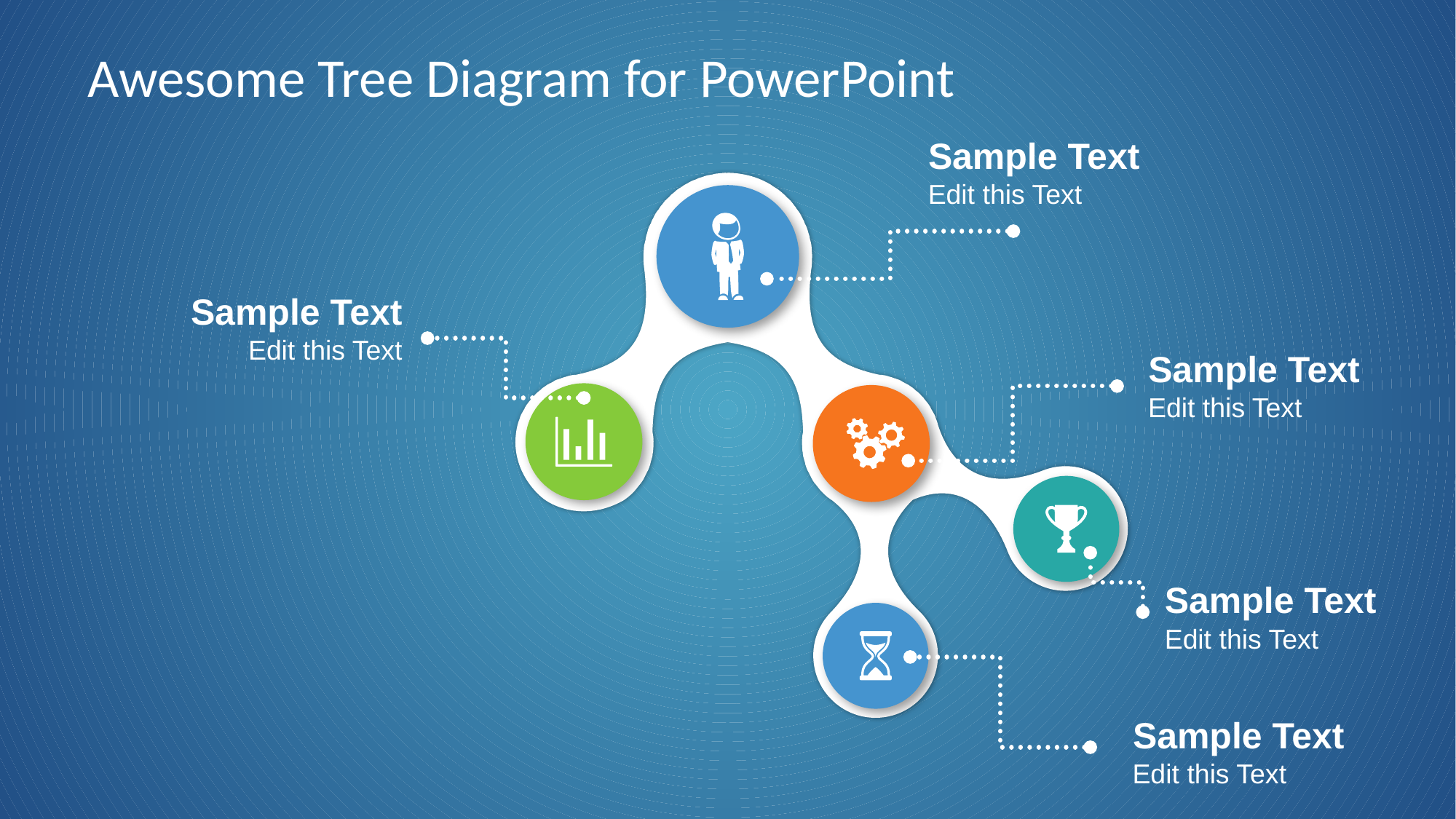

# Awesome Tree Diagram for PowerPoint
Sample Text
Edit this Text

Sample Text
Edit this Text
Sample Text
Edit this Text

Sample Text
Edit this Text

Sample Text
Edit this Text